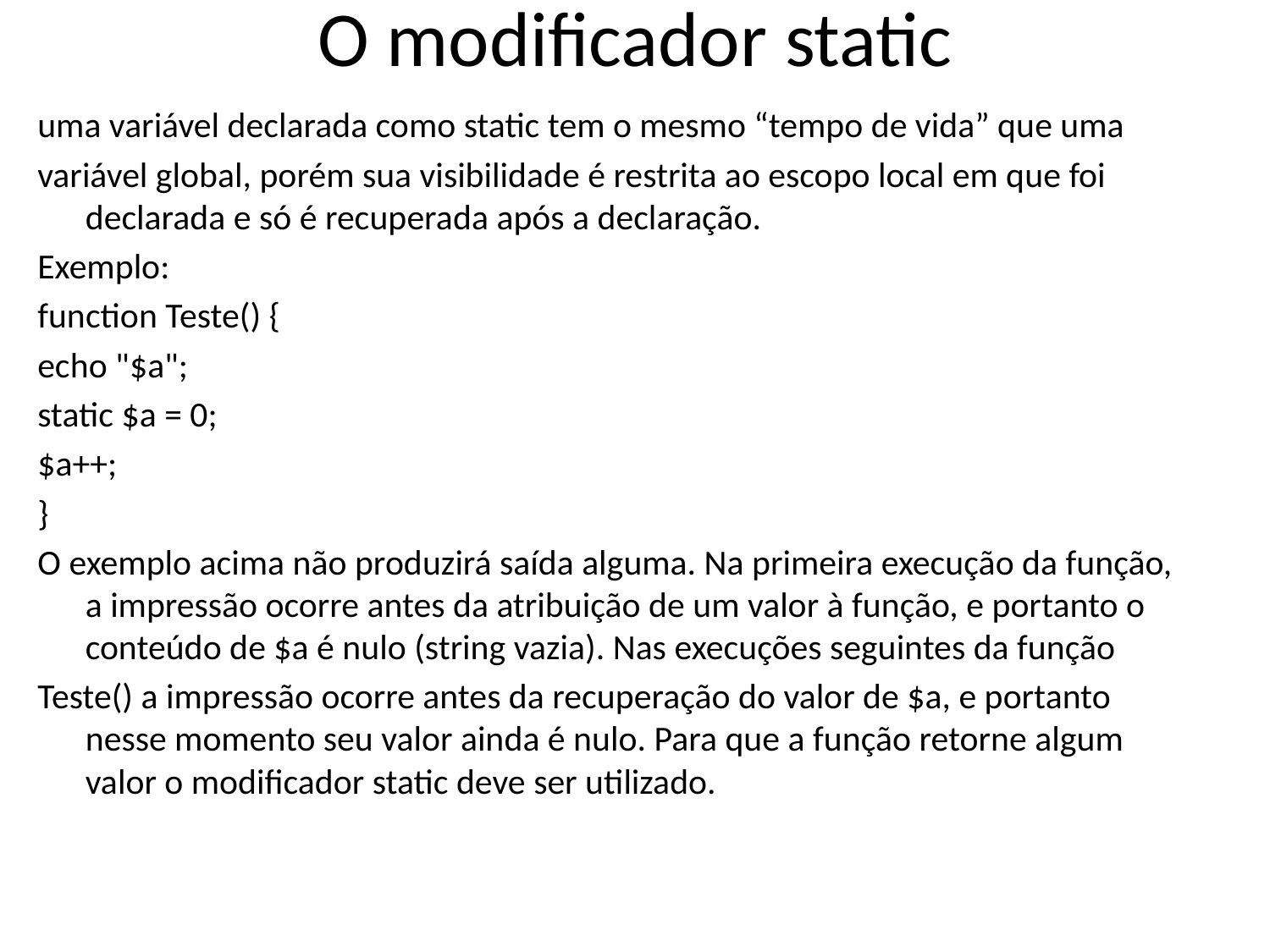

# O modificador static
uma variável declarada como static tem o mesmo “tempo de vida” que uma
variável global, porém sua visibilidade é restrita ao escopo local em que foi declarada e só é recuperada após a declaração.
Exemplo:
function Teste() {
echo "$a";
static $a = 0;
$a++;
}
O exemplo acima não produzirá saída alguma. Na primeira execução da função, a impressão ocorre antes da atribuição de um valor à função, e portanto o conteúdo de $a é nulo (string vazia). Nas execuções seguintes da função
Teste() a impressão ocorre antes da recuperação do valor de $a, e portanto nesse momento seu valor ainda é nulo. Para que a função retorne algum valor o modificador static deve ser utilizado.